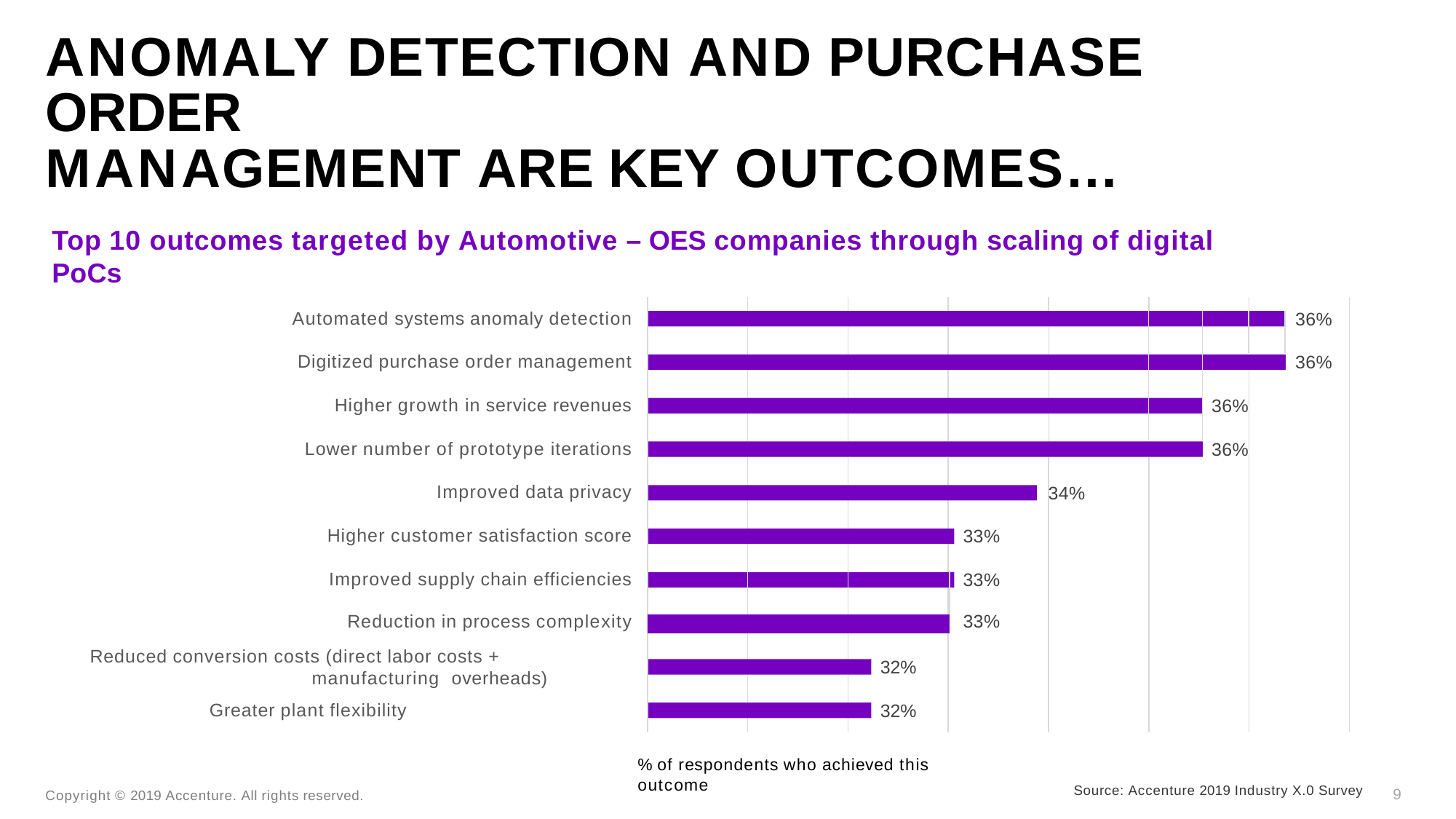

# ANOMALY DETECTION AND PURCHASE ORDER
MANAGEMENT ARE KEY OUTCOMES…
Top 10 outcomes targeted by Automotive – OES companies through scaling of digital PoCs

| Automated systems anomaly detection |  |  |  |  |  |  |  |  |  | 36% |
| --- | --- | --- | --- | --- | --- | --- | --- | --- | --- | --- |
| Digitized purchase order management |  |  |  |  |  |  |  |  |  | 36% |
| Higher growth in service revenues |  |  |  |  |  |  |  | 36% |  |  |
| Lower number of prototype iterations |  |  |  |  |  |  |  | 36% |  |  |
| Improved data privacy |  |  |  |  |  | 34% |  |  |  |  |
| Higher customer satisfaction score |  |  |  | 33% |  |  |  |  |  |  |
| Improved supply chain efficiencies |  |  |  | 33% |  |  |  |  |  |  |
| Reduction in process complexity |  |  |  | 33% |  |  |  |  |  |  |

Reduced conversion costs (direct labor costs + manufacturing  overheads)
Greater plant flexibility
32%
32%
% of respondents who achieved this outcome
Source: Accenture 2019 Industry X.0 Survey
9
Copyright © 2019 Accenture. All rights reserved.